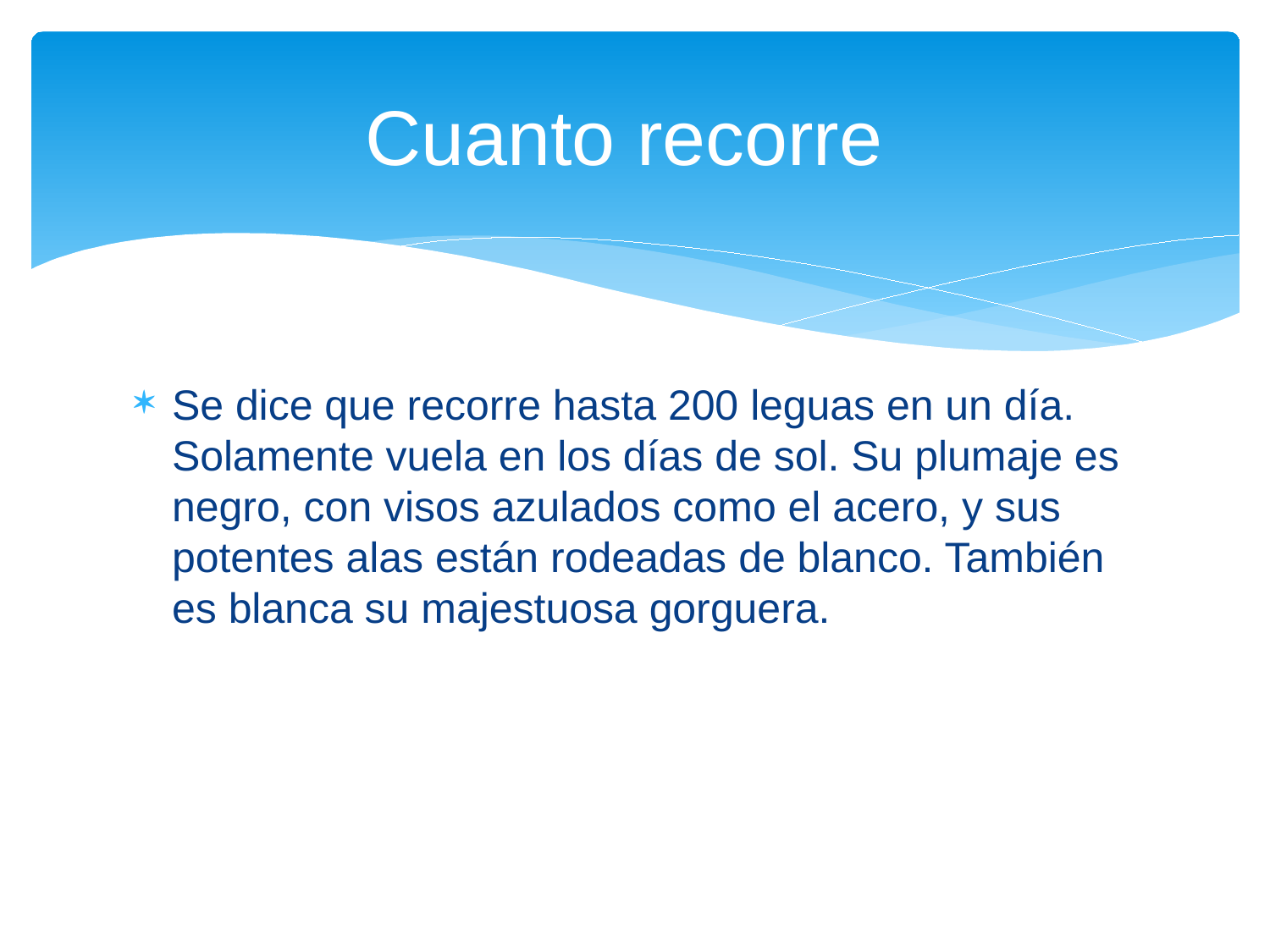

# Cuanto recorre
Se dice que recorre hasta 200 leguas en un día. Solamente vuela en los días de sol. Su plumaje es negro, con visos azulados como el acero, y sus potentes alas están rodeadas de blanco. También es blanca su majestuosa gorguera.